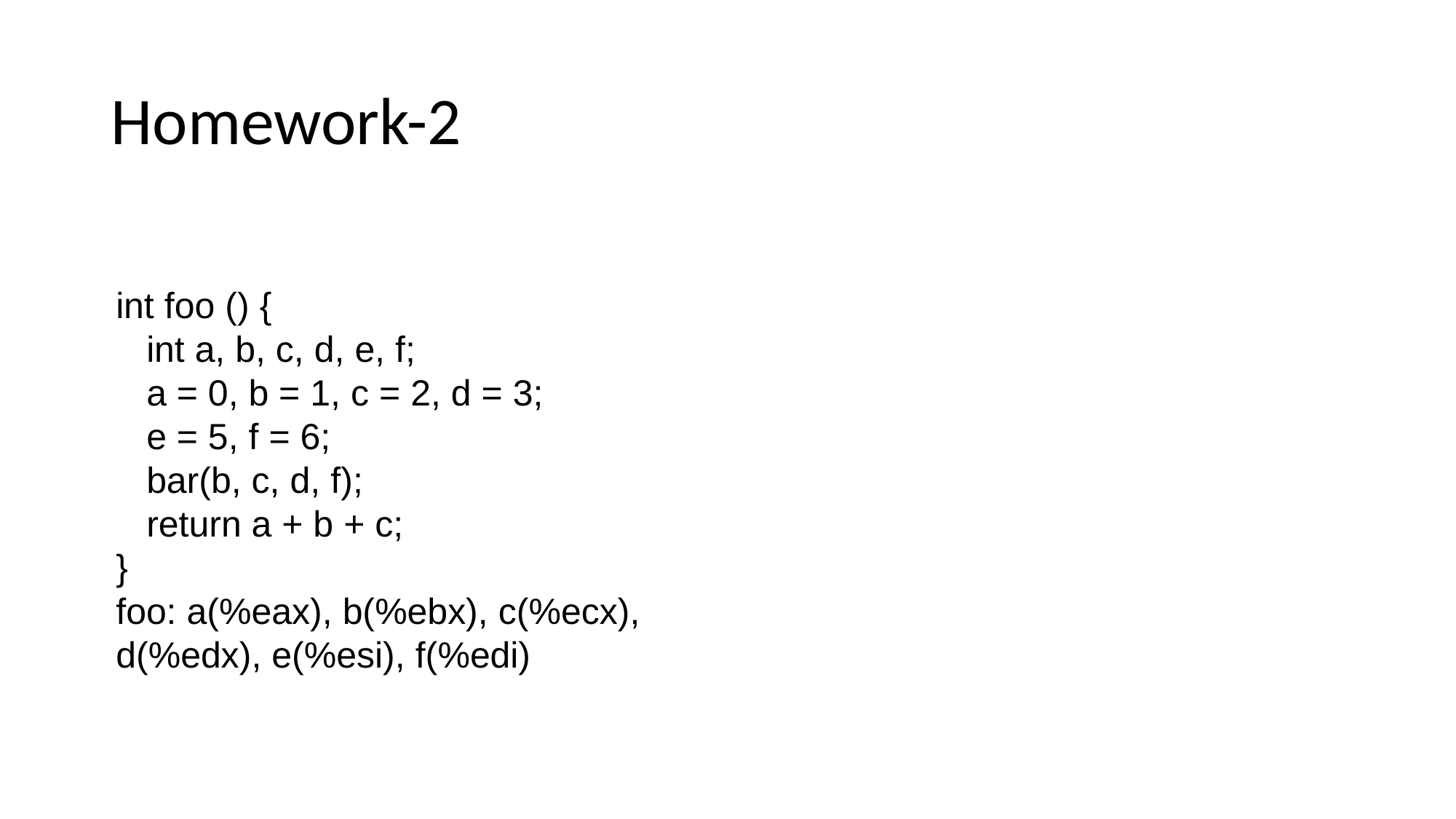

# Homework-2

int foo () {
   int a, b, c, d, e, f;
   a = 0, b = 1, c = 2, d = 3;
   e = 5, f = 6;
   bar(b, c, d, f);
   return a + b + c;
}
foo: a(%eax), b(%ebx), c(%ecx), d(%edx), e(%esi), f(%edi)